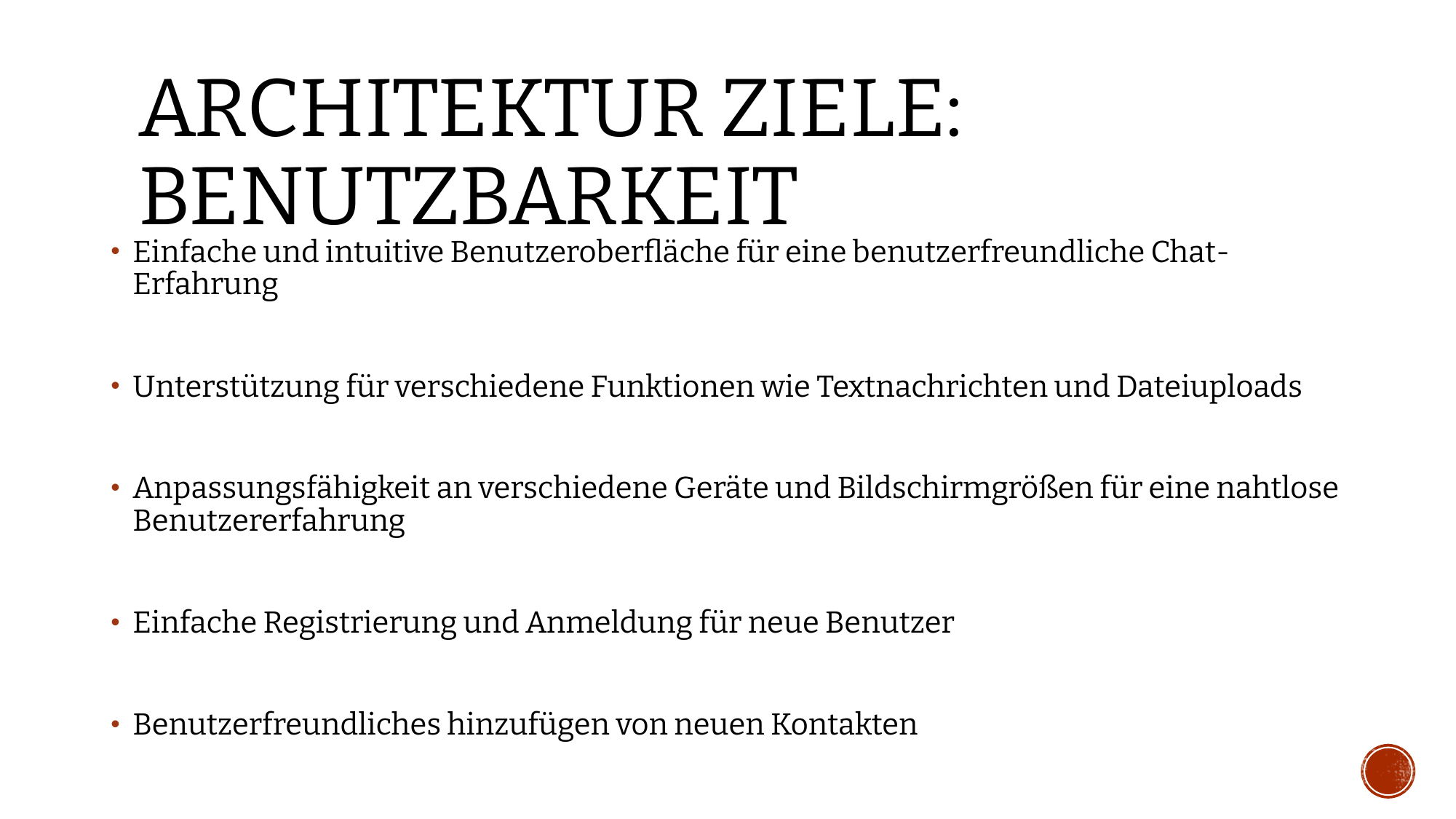

# Architektur Ziele: Benutzbarkeit
Einfache und intuitive Benutzeroberfläche für eine benutzerfreundliche Chat-Erfahrung

Unterstützung für verschiedene Funktionen wie Textnachrichten und Dateiuploads

Anpassungsfähigkeit an verschiedene Geräte und Bildschirmgrößen für eine nahtlose Benutzererfahrung

Einfache Registrierung und Anmeldung für neue Benutzer

Benutzerfreundliches hinzufügen von neuen Kontakten